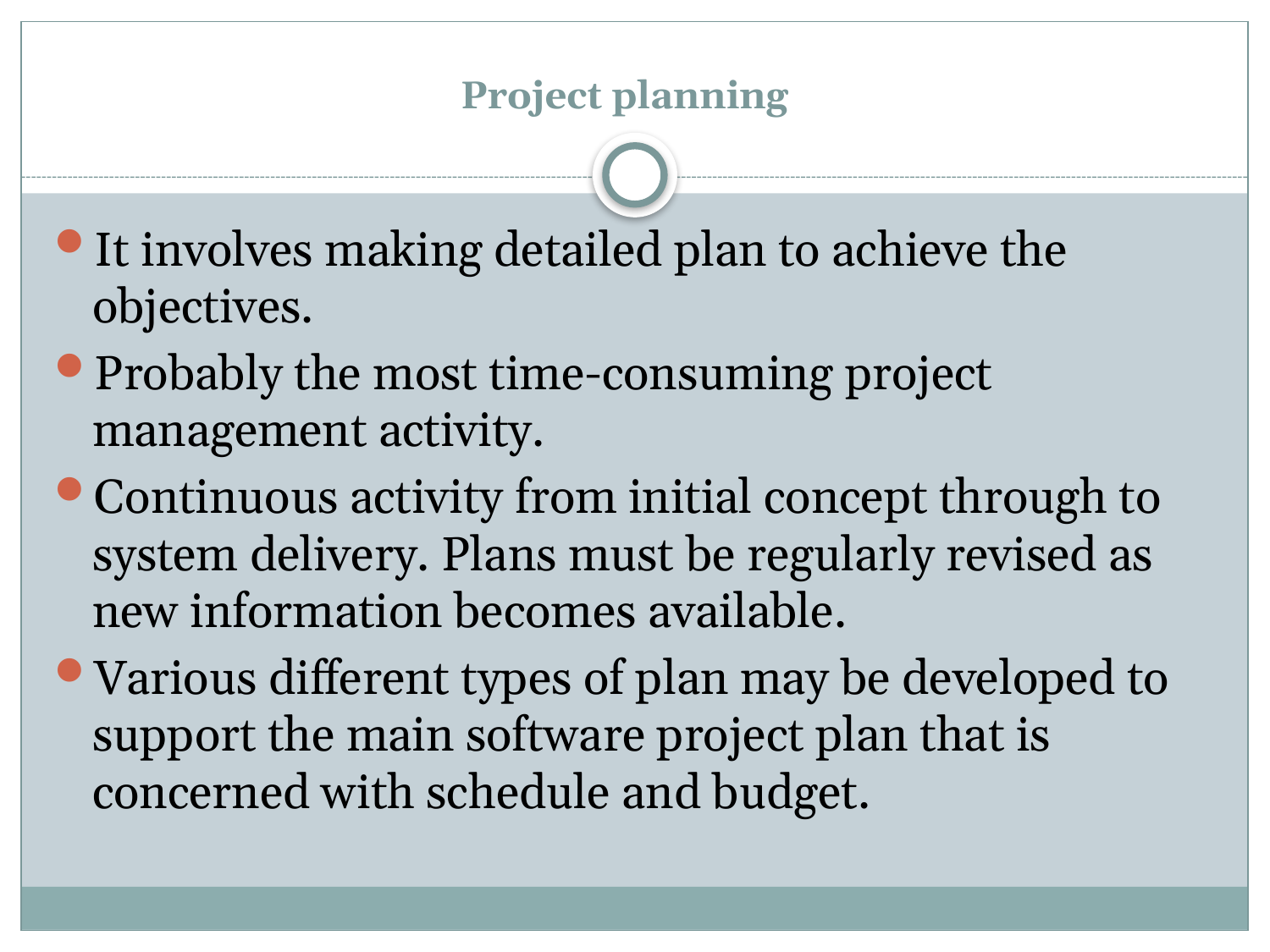

# Project planning
It involves making detailed plan to achieve the objectives.
Probably the most time-consuming project management activity.
Continuous activity from initial concept through to system delivery. Plans must be regularly revised as new information becomes available.
Various different types of plan may be developed to support the main software project plan that is concerned with schedule and budget.